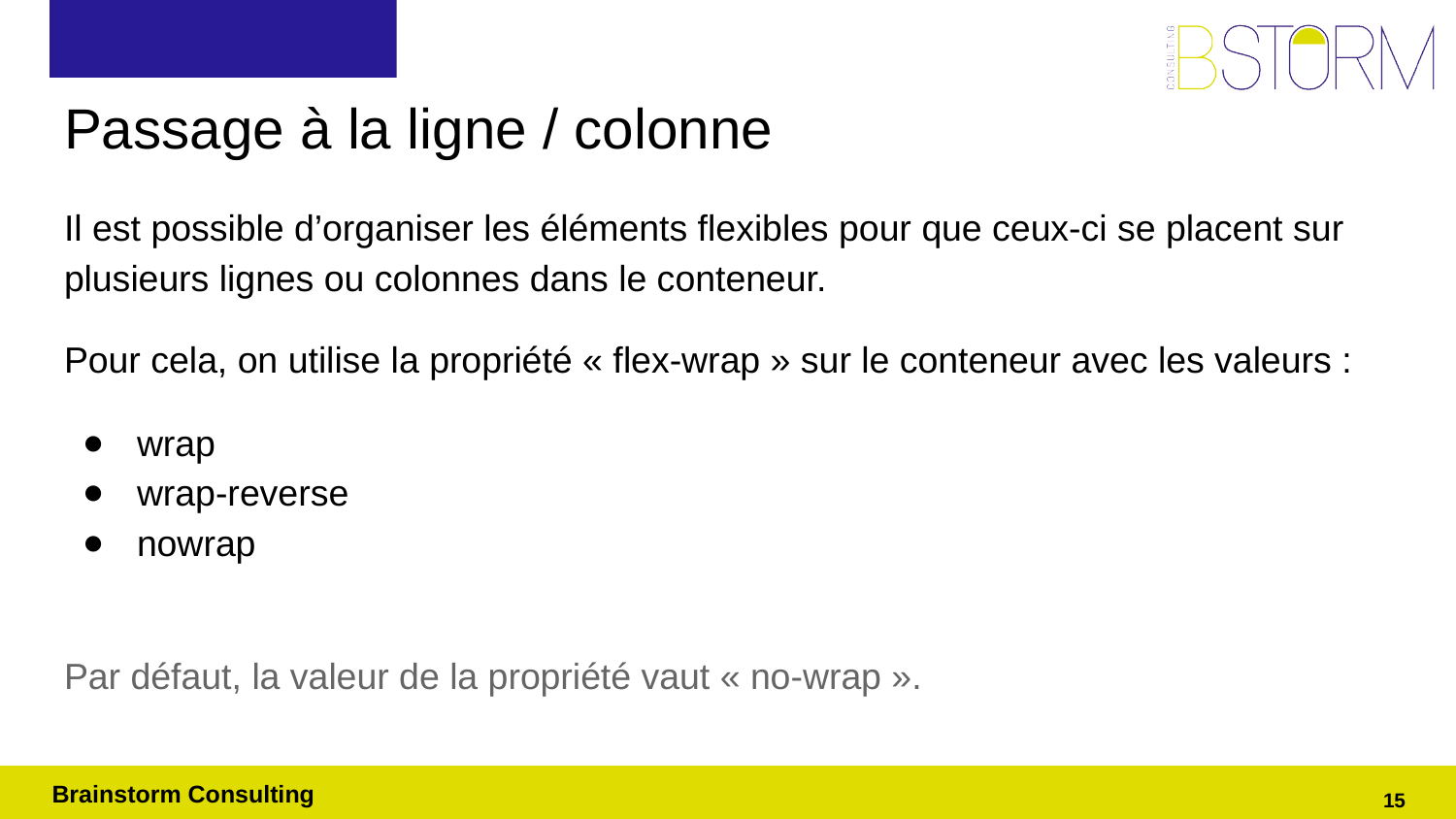

# Passage à la ligne / colonne
Il est possible d’organiser les éléments flexibles pour que ceux-ci se placent sur plusieurs lignes ou colonnes dans le conteneur.
Pour cela, on utilise la propriété « flex-wrap » sur le conteneur avec les valeurs :
wrap
wrap-reverse
nowrap
Par défaut, la valeur de la propriété vaut « no-wrap ».
15